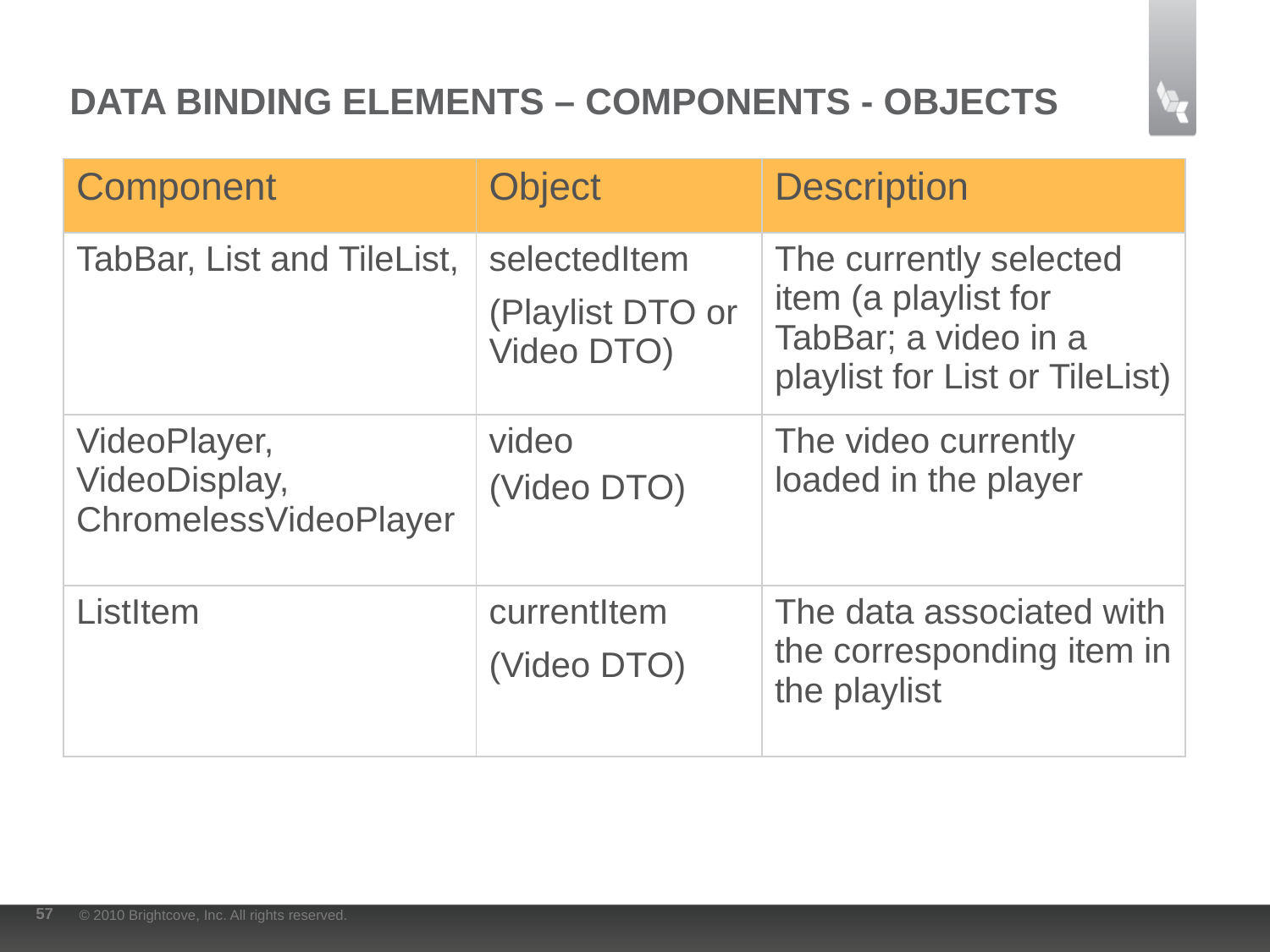

# data binding Elements – Components - Objects
| Component | Object | Description |
| --- | --- | --- |
| TabBar, List and TileList, | selectedItem (Playlist DTO or Video DTO) | The currently selected item (a playlist for TabBar; a video in a playlist for List or TileList) |
| VideoPlayer, VideoDisplay, ChromelessVideoPlayer | video (Video DTO) | The video currently loaded in the player |
| ListItem | currentItem (Video DTO) | The data associated with the corresponding item in the playlist |
57
© 2010 Brightcove, Inc. All rights reserved.